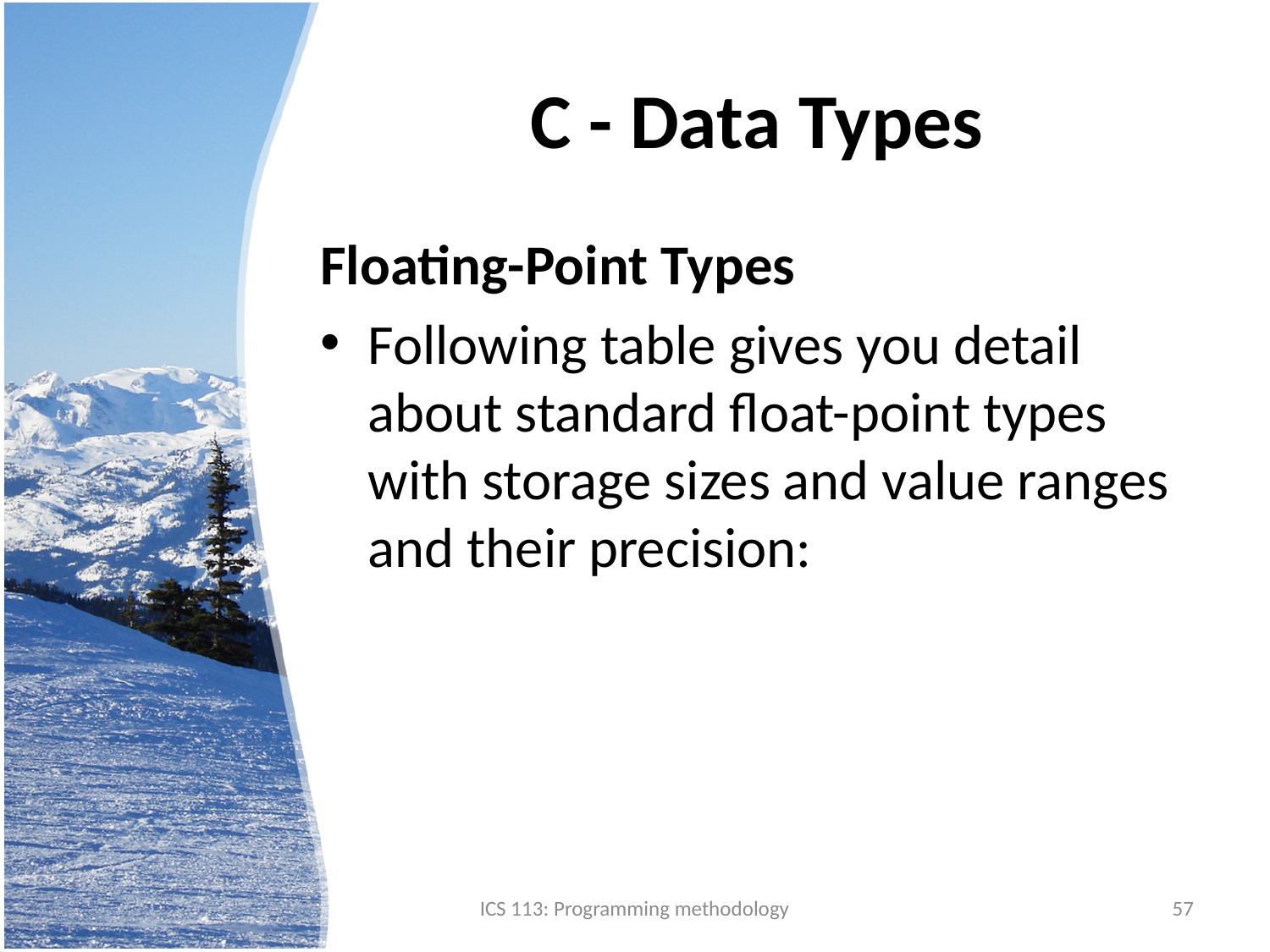

# C - Data Types
Floating-Point Types
Following table gives you detail about standard float-point types with storage sizes and value ranges and their precision:

ICS 113: Programming methodology
57